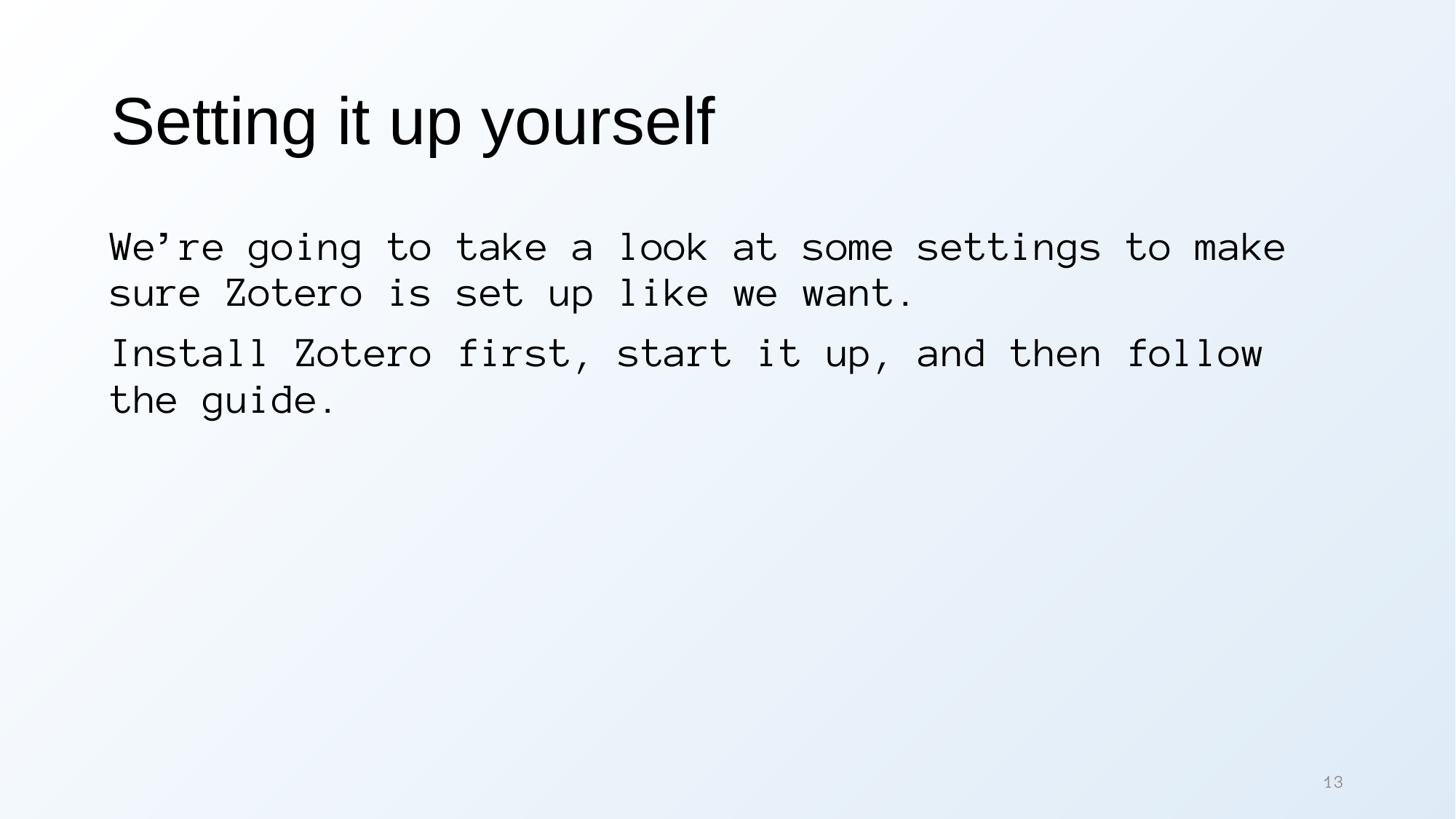

# Setting it up yourself
We’re going to take a look at some settings to make sure Zotero is set up like we want.
Install Zotero first, start it up, and then follow the guide.
13